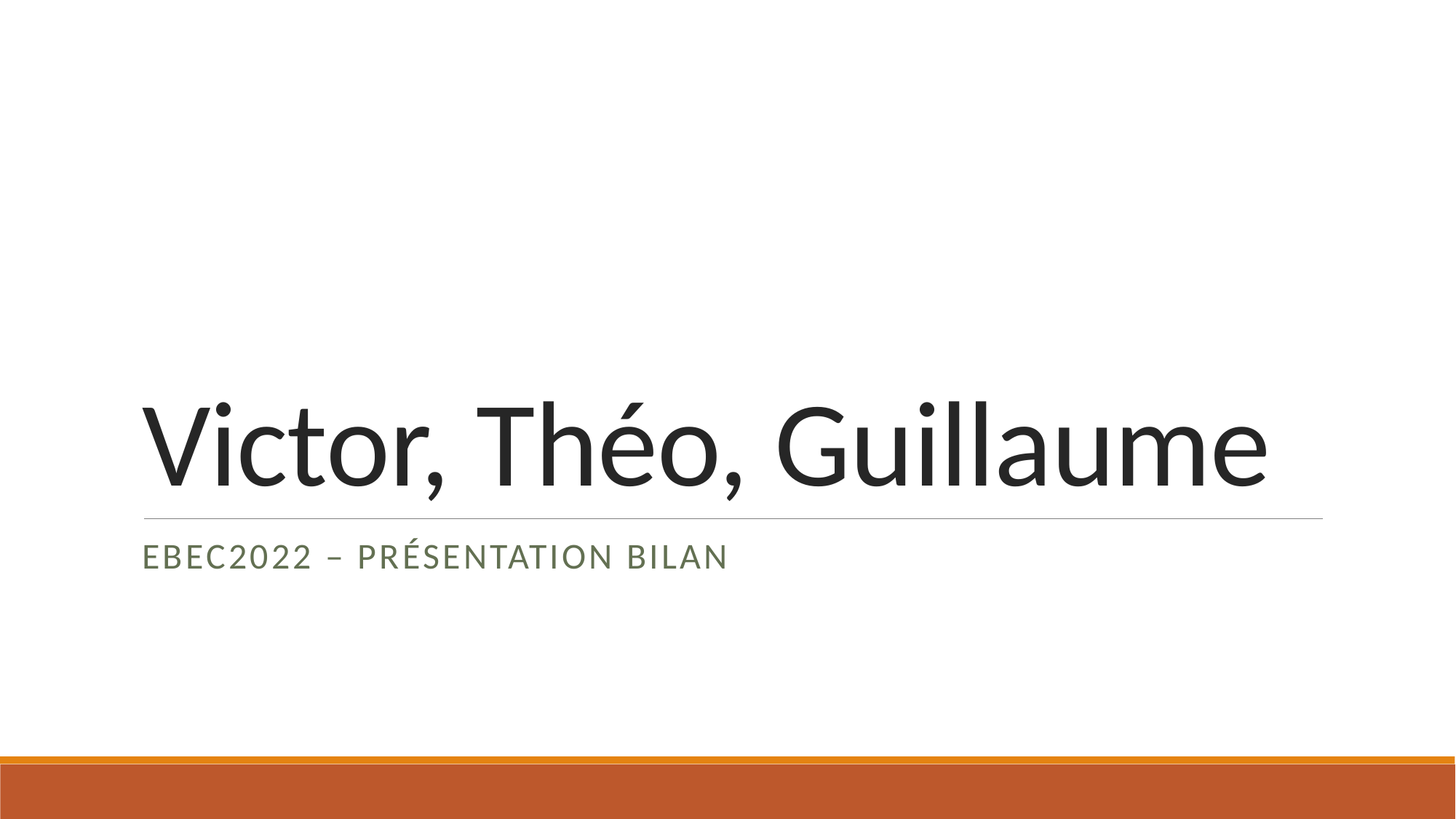

# Victor, Théo, Guillaume
EBEC2022 – Présentation Bilan